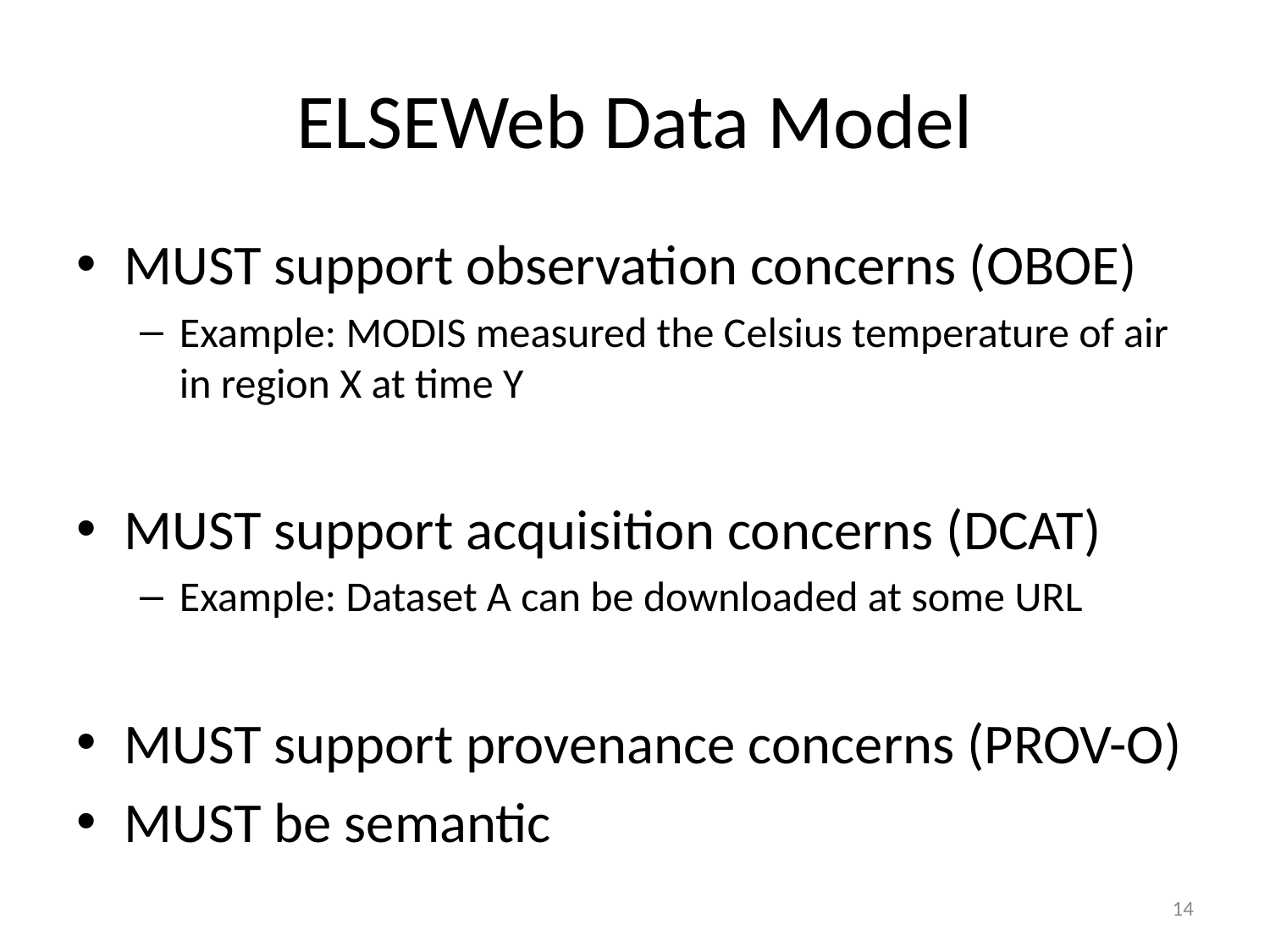

# ELSEWeb Data Model
MUST support observation concerns (OBOE)
Example: MODIS measured the Celsius temperature of air in region X at time Y

MUST support acquisition concerns (DCAT)
Example: Dataset A can be downloaded at some URL

MUST support provenance concerns (PROV-O)
MUST be semantic

14